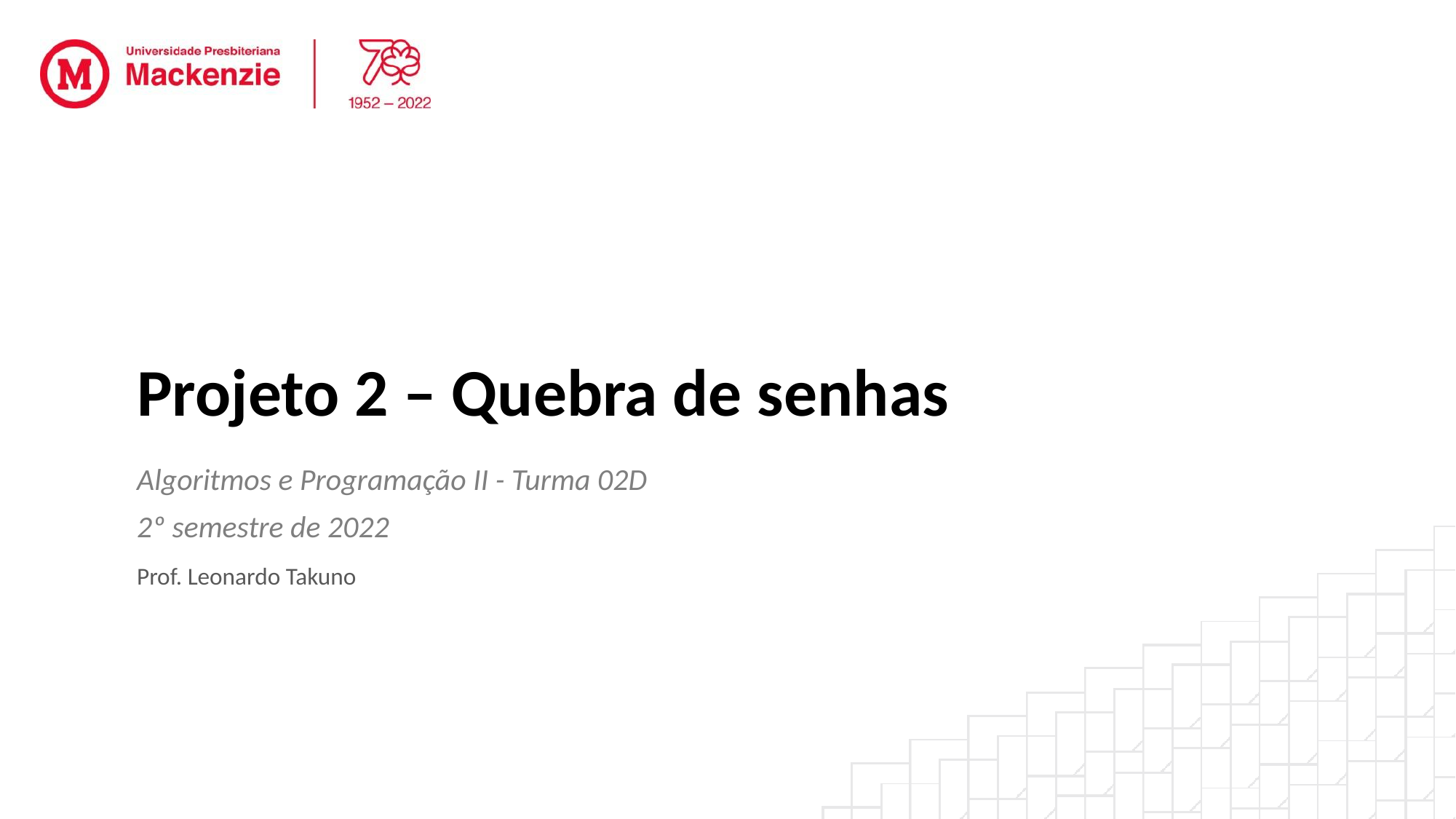

# Projeto 2 – Quebra de senhas
Algoritmos e Programação II - Turma 02D
2º semestre de 2022
Prof. Leonardo Takuno